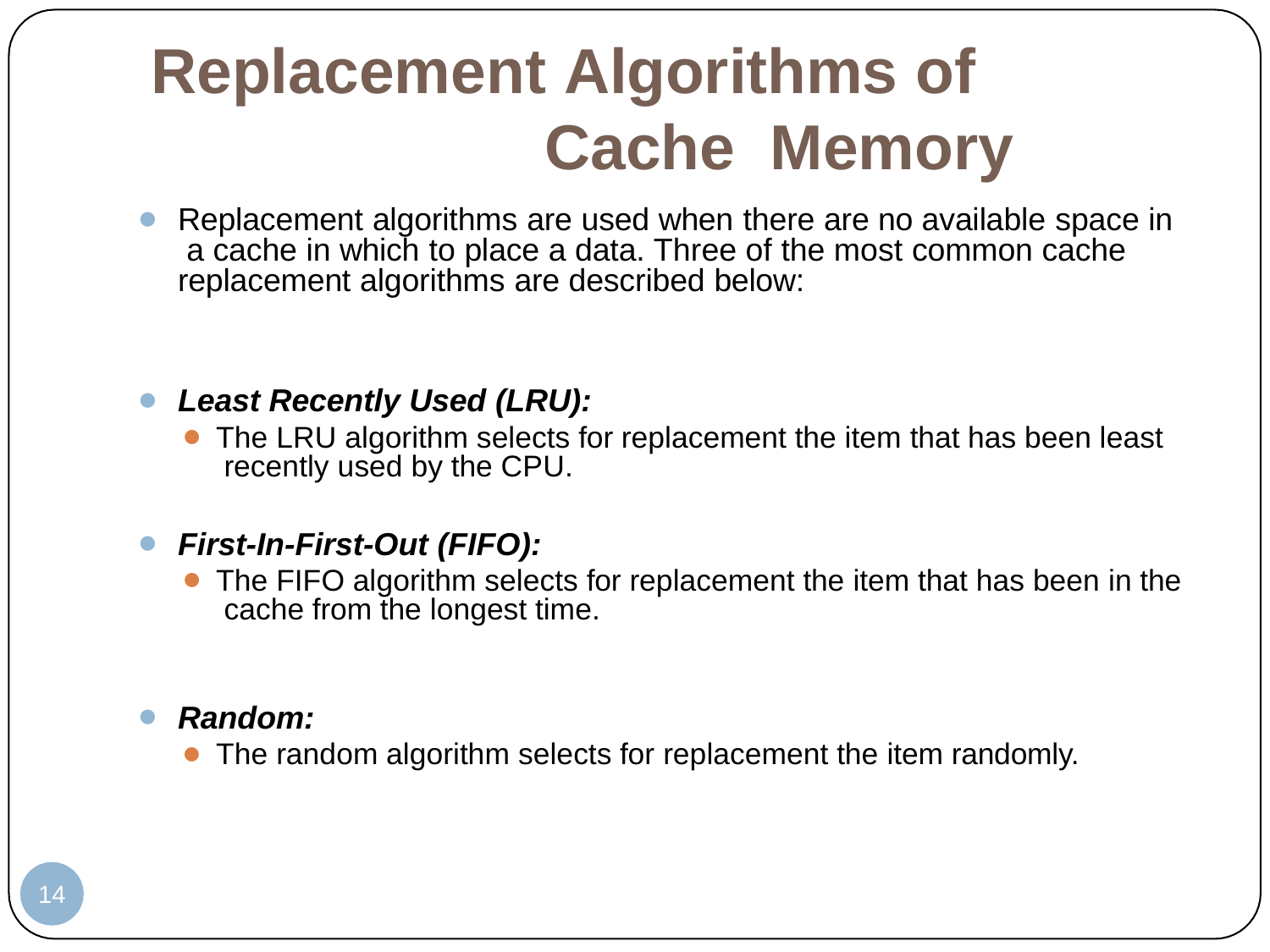

# Replacement Algorithms of Cache  Memory
Replacement algorithms are used when there are no available space in  a cache in which to place a data. Three of the most common cache  replacement algorithms are described below:

Least Recently Used (LRU):
The LRU algorithm selects for replacement the item that has been least  recently used by the CPU.

First-In-First-Out (FIFO):
The FIFO algorithm selects for replacement the item that has been in the  cache from the longest time.

Random:
The random algorithm selects for replacement the item randomly.

14